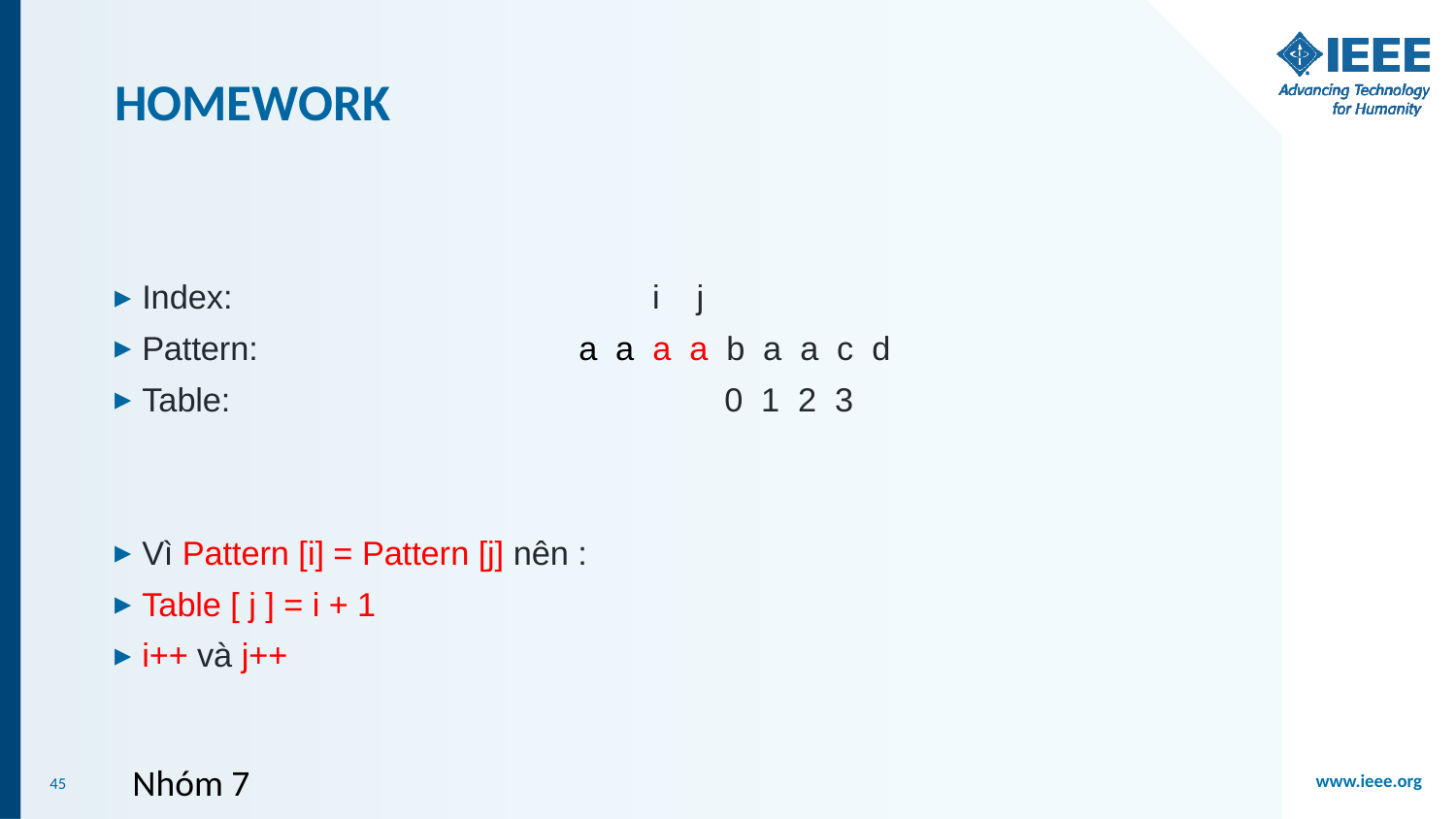

# HOMEWORK

Index:			        i    j
Pattern:			a  a  a  a  b  a  a  c  d
Table:				0  1  2  3

Vì Pattern [i] = Pattern [j] nên :
Table [ j ] = i + 1
i++ và j++

Nhóm 7
45